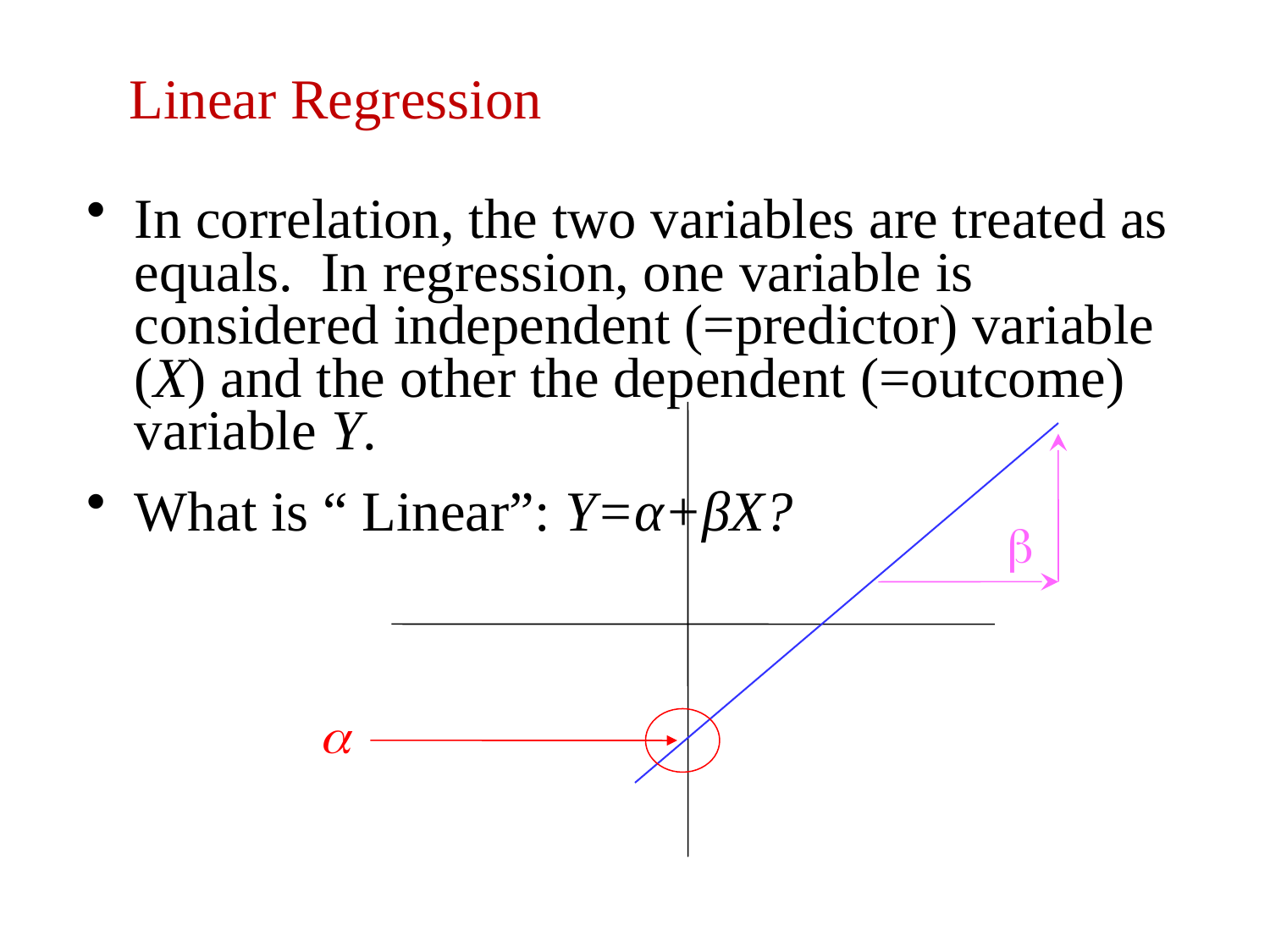

# Linear Regression
In correlation, the two variables are treated as equals.  In regression, one variable is considered independent (=predictor) variable (X) and the other the dependent (=outcome) variable Y.
What is “ Linear”: Y=α+βX?

A slope of 2 means that every 1-unit change in X yields a 2-unit change in Y.

β

α